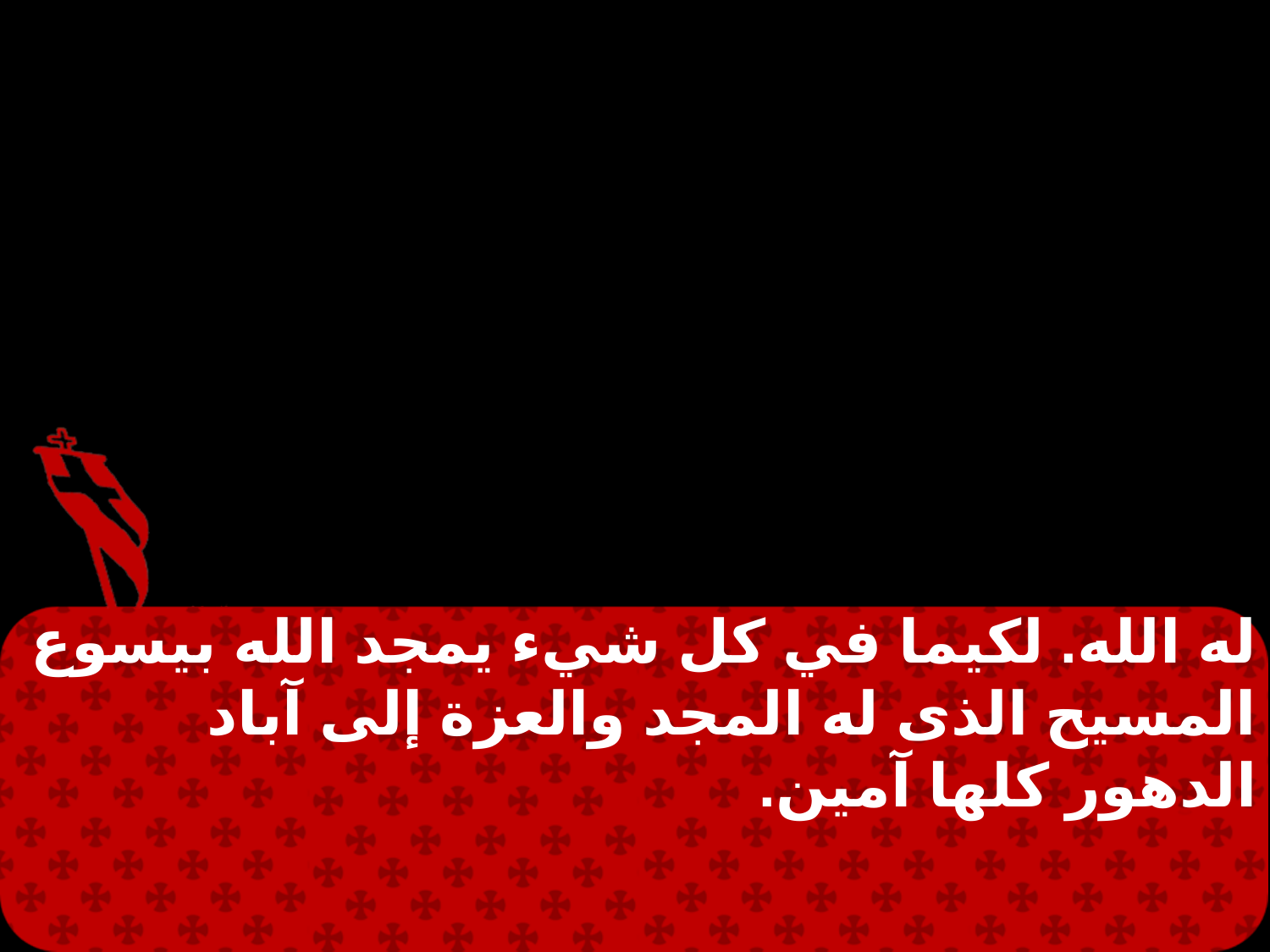

له الله. لكيما في كل شيء يمجد الله بيسوع المسيح الذى له المجد والعزة إلى آباد الدهور كلها آمين.